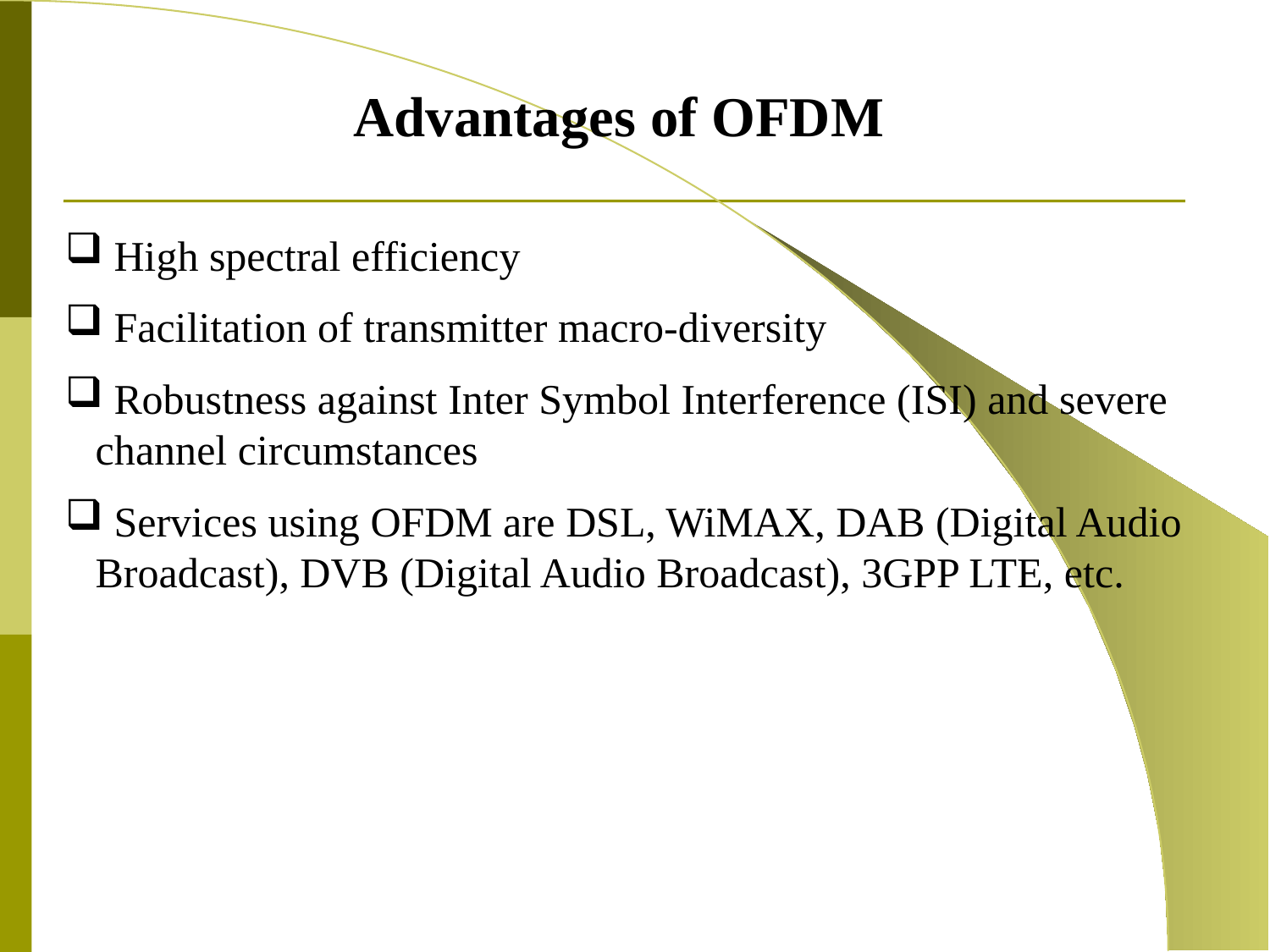

Advantages of OFDM
 High spectral efficiency
 Facilitation of transmitter macro-diversity
 Robustness against Inter Symbol Interference (ISI) and severe channel circumstances
 Services using OFDM are DSL, WiMAX, DAB (Digital Audio Broadcast), DVB (Digital Audio Broadcast), 3GPP LTE, etc.